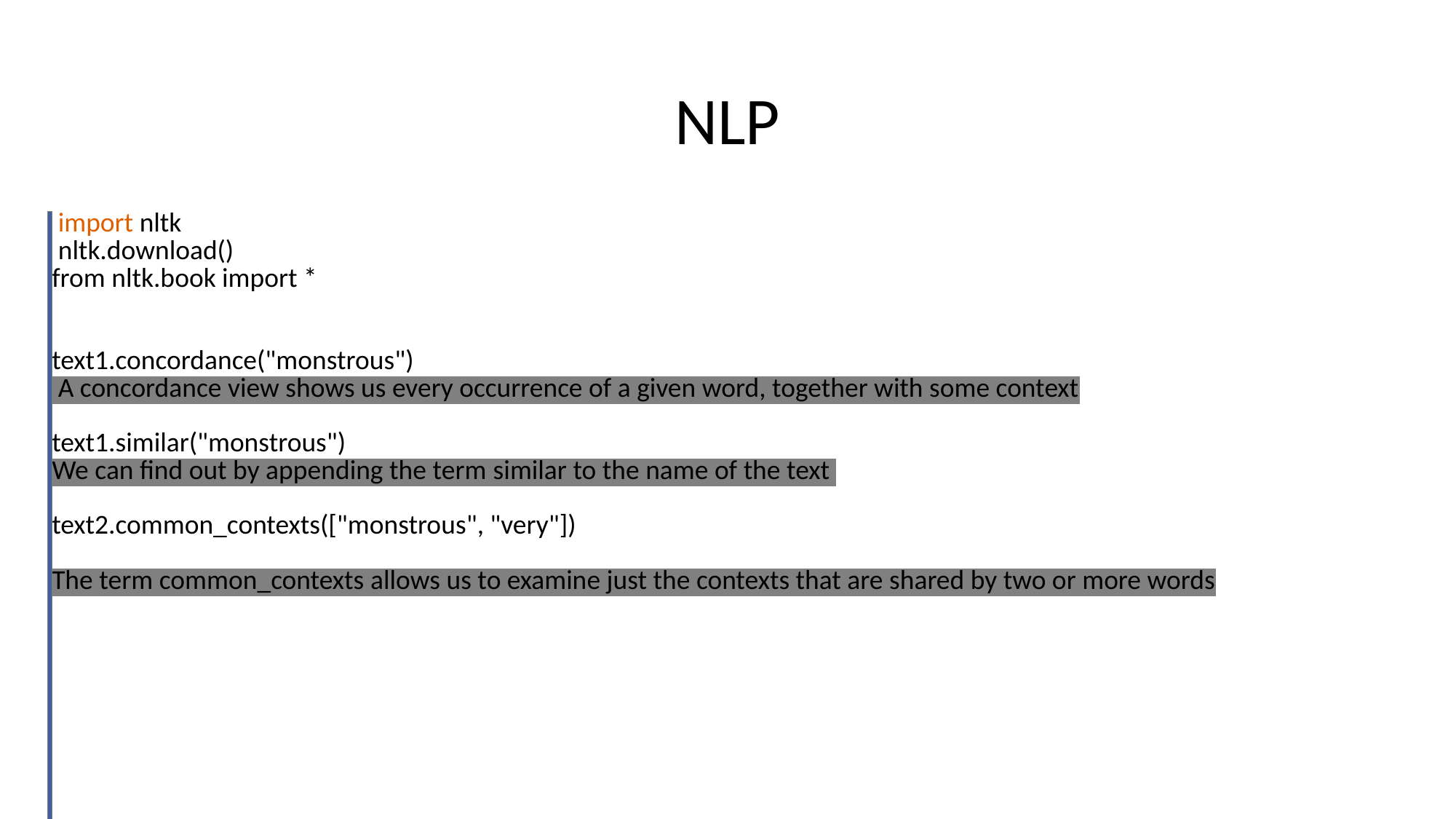

# NLP
|  | import nltk nltk.download() from nltk.book import \* text1.concordance("monstrous")  A concordance view shows us every occurrence of a given word, together with some context text1.similar("monstrous") We can find out by appending the term similar to the name of the text  text2.common\_contexts(["monstrous", "very"]) The term common\_contexts allows us to examine just the contexts that are shared by two or more words |
| --- | --- |